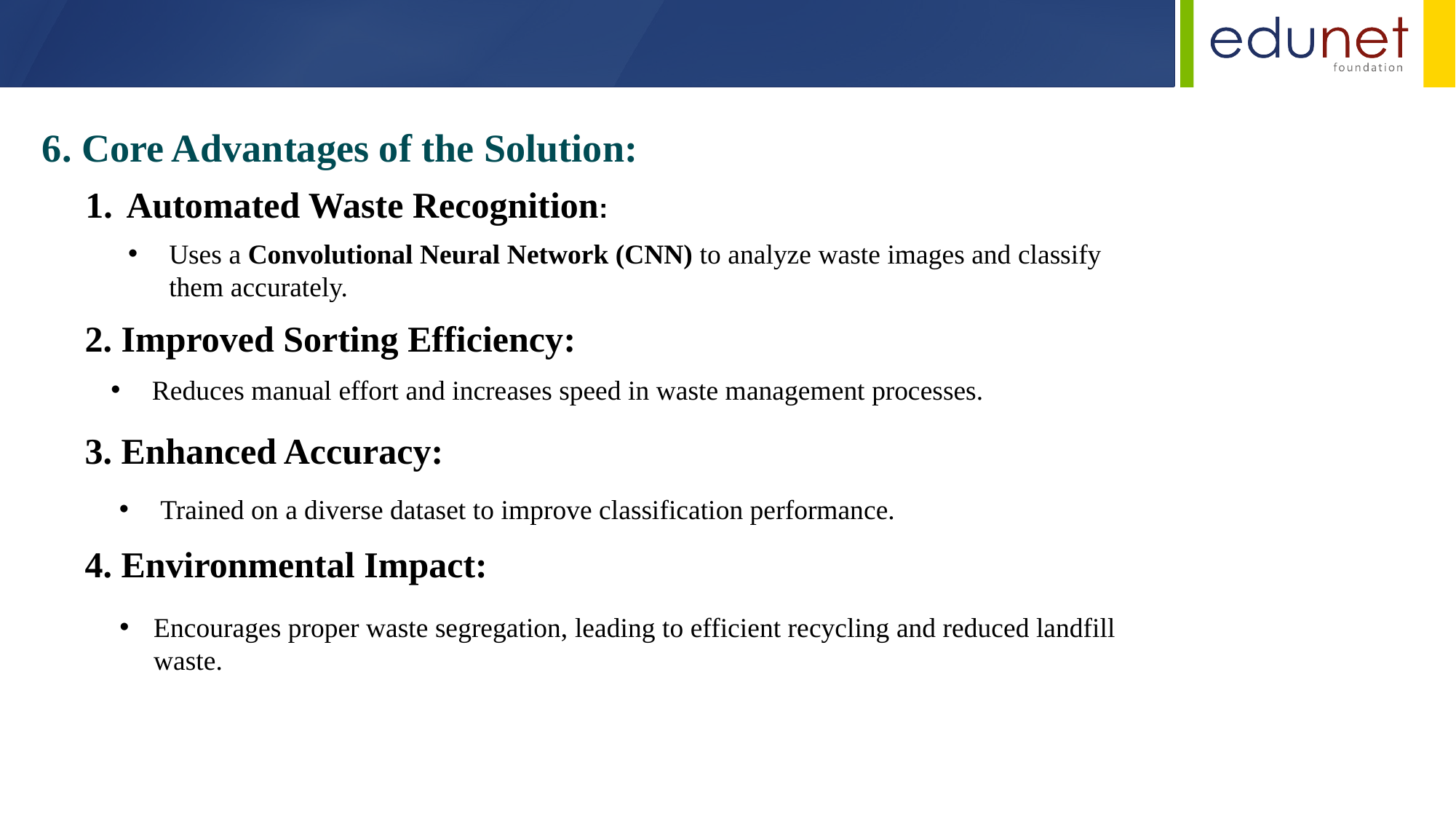

6. Core Advantages of the Solution:
Automated Waste Recognition:
Uses a Convolutional Neural Network (CNN) to analyze waste images and classify them accurately.
2. Improved Sorting Efficiency:
 Reduces manual effort and increases speed in waste management processes.
3. Enhanced Accuracy:
Trained on a diverse dataset to improve classification performance.
4. Environmental Impact:
Encourages proper waste segregation, leading to efficient recycling and reduced landfill waste.